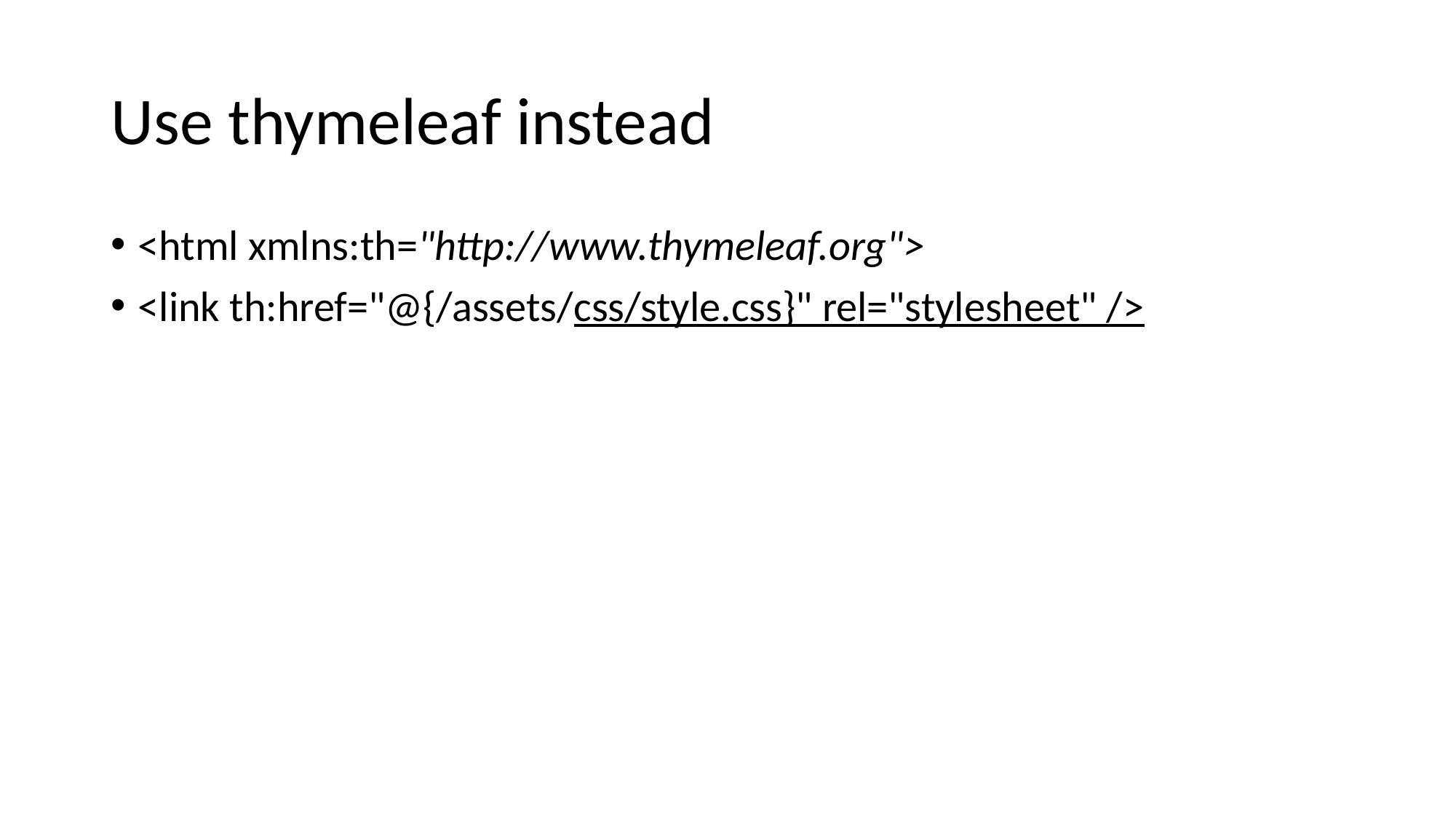

# Use thymeleaf instead
<html xmlns:th="http://www.thymeleaf.org">
<link th:href="@{/assets/css/style.css}" rel="stylesheet" />